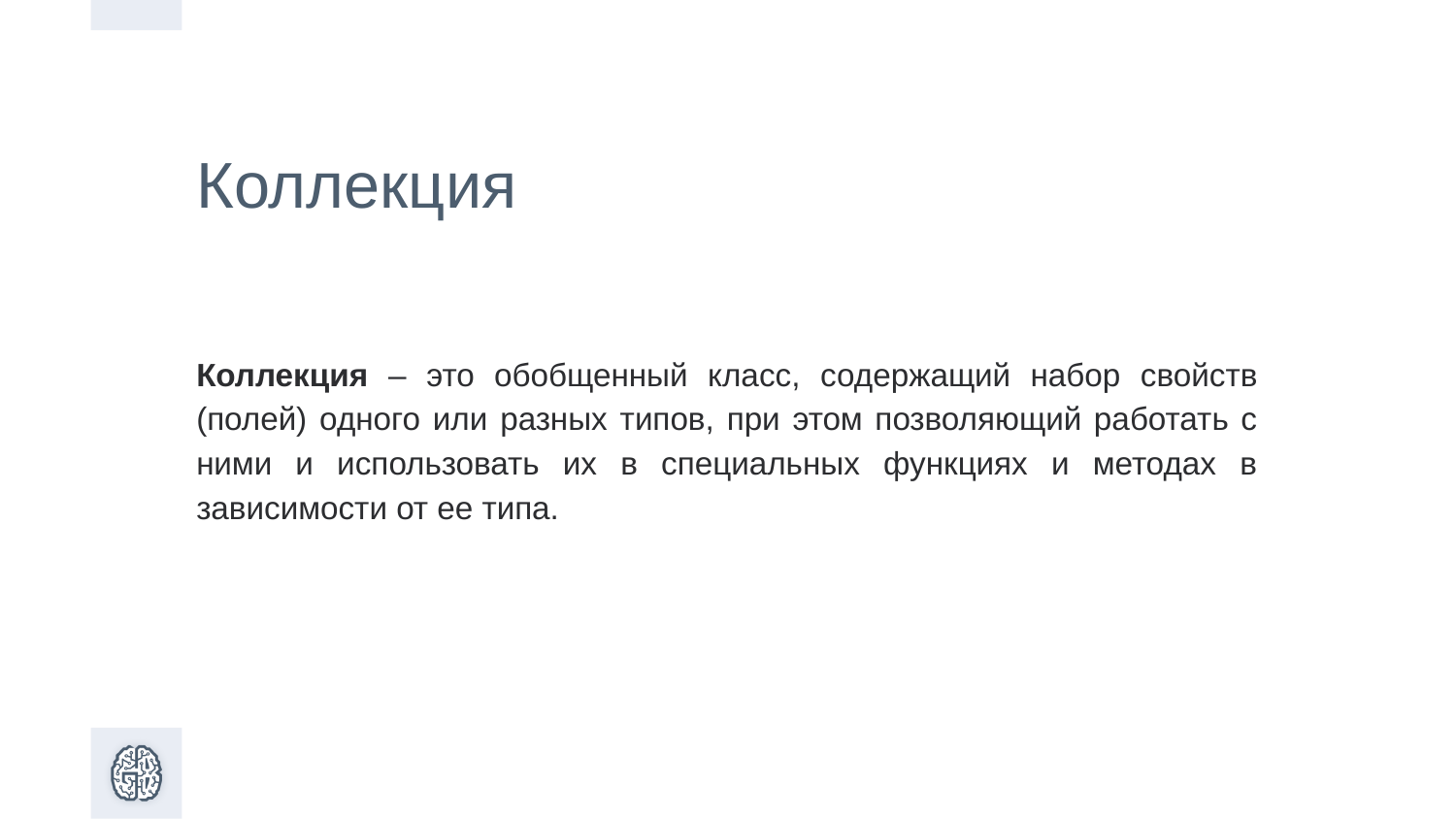

Коллекция
Коллекция – это обобщенный класс, содержащий набор свойств (полей) одного или разных типов, при этом позволяющий работать с ними и использовать их в специальных функциях и методах в зависимости от ее типа.